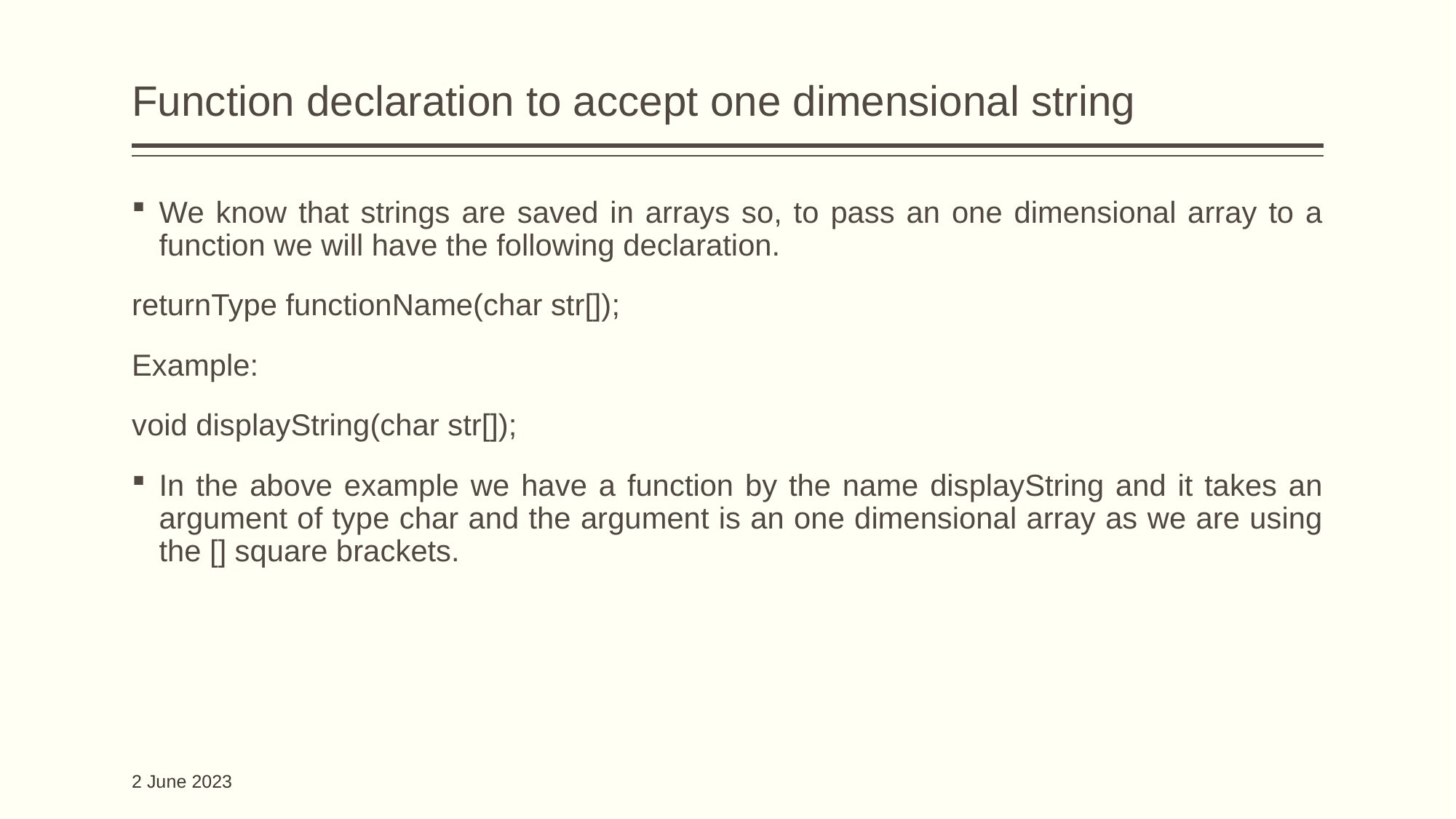

# Function declaration to accept one dimensional string
We know that strings are saved in arrays so, to pass an one dimensional array to a function we will have the following declaration.
returnType functionName(char str[]);
Example:
void displayString(char str[]);
In the above example we have a function by the name displayString and it takes an argument of type char and the argument is an one dimensional array as we are using the [] square brackets.
2 June 2023